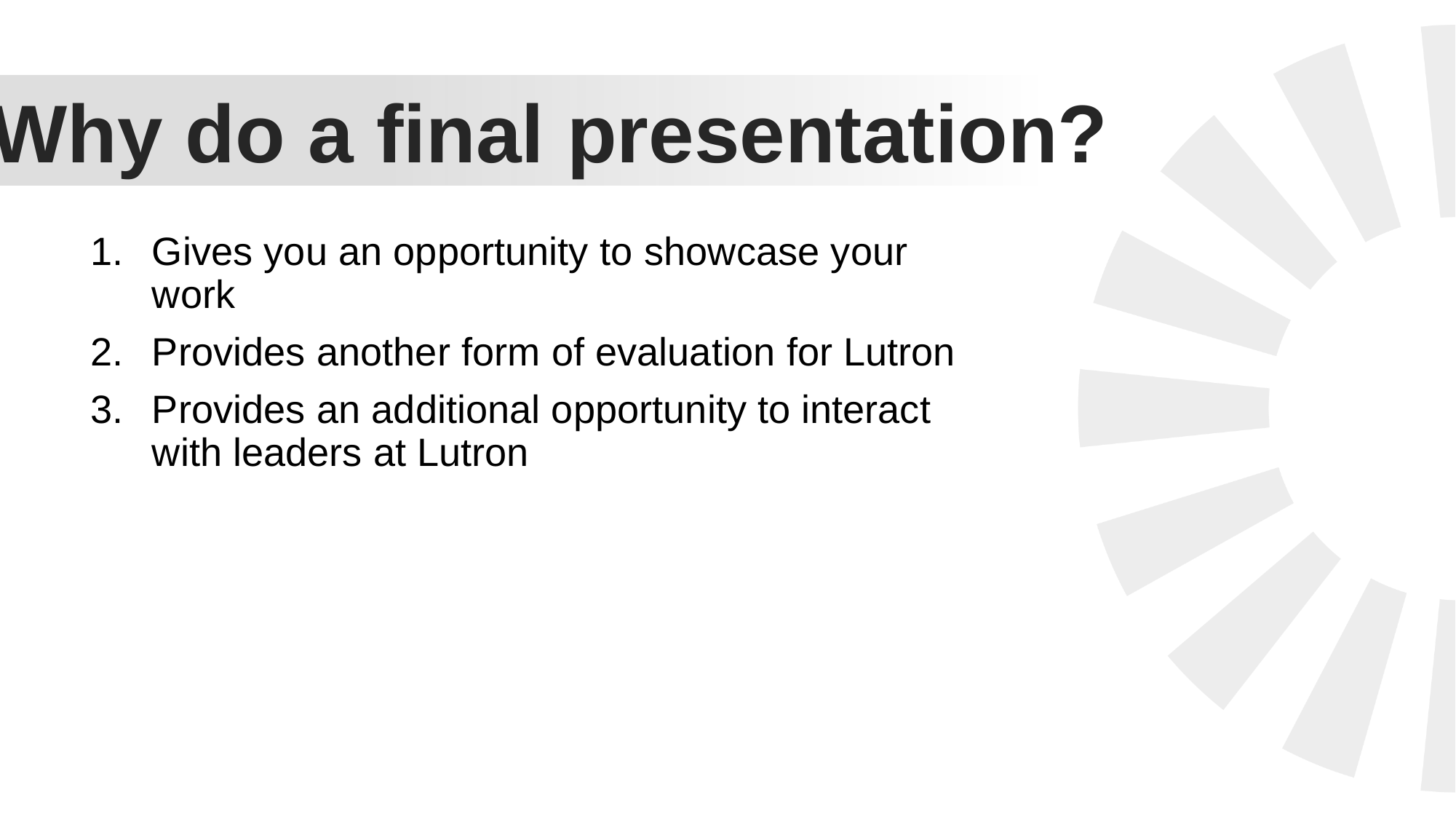

Why do a final presentation?

Gives you an opportunity to showcase your work
Provides another form of evaluation for Lutron
Provides an additional opportunity to interact with leaders at Lutron